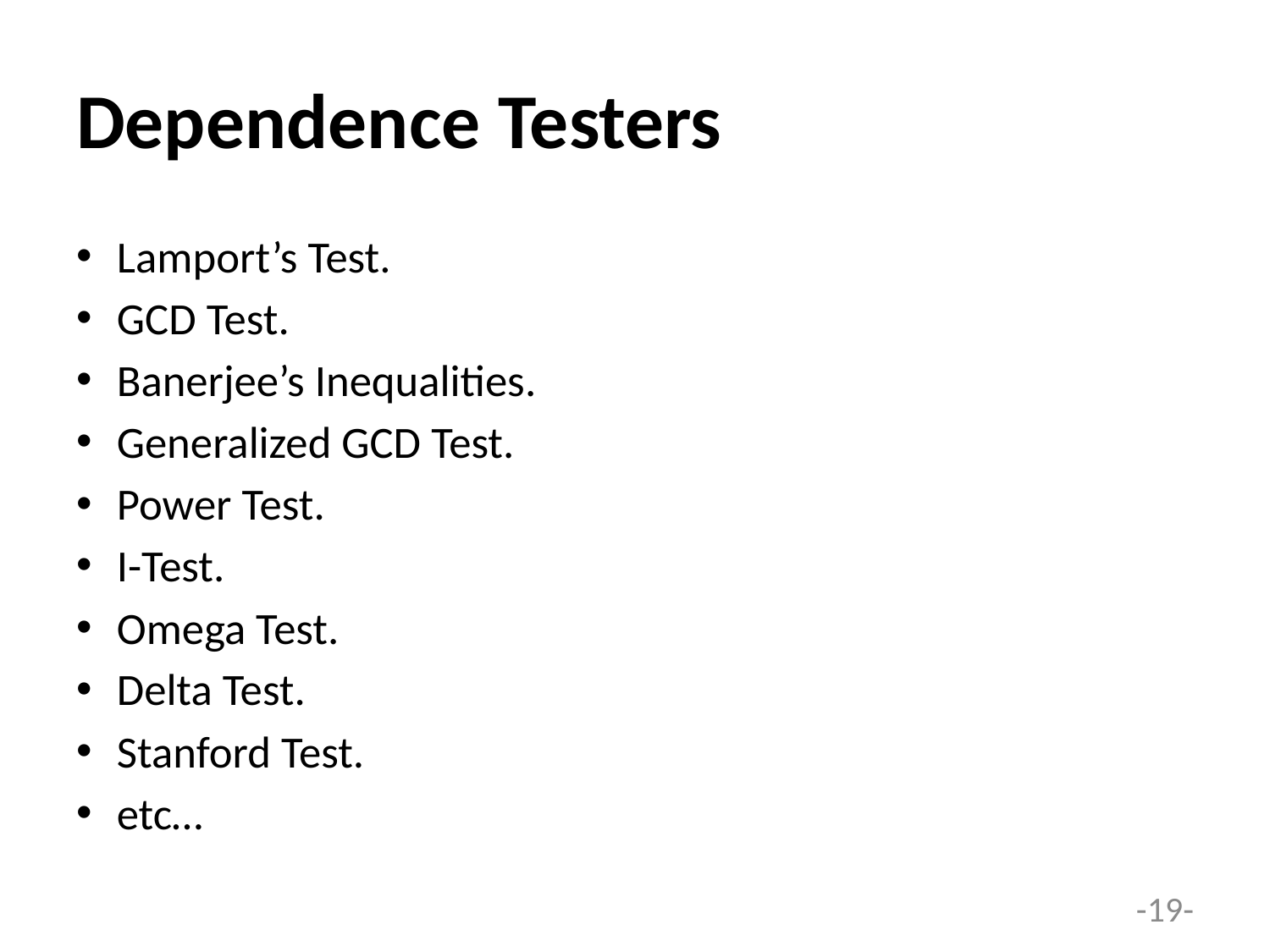

# Dependence Testers
Lamport’s Test.
GCD Test.
Banerjee’s Inequalities.
Generalized GCD Test.
Power Test.
I-Test.
Omega Test.
Delta Test.
Stanford Test.
etc…
-19-